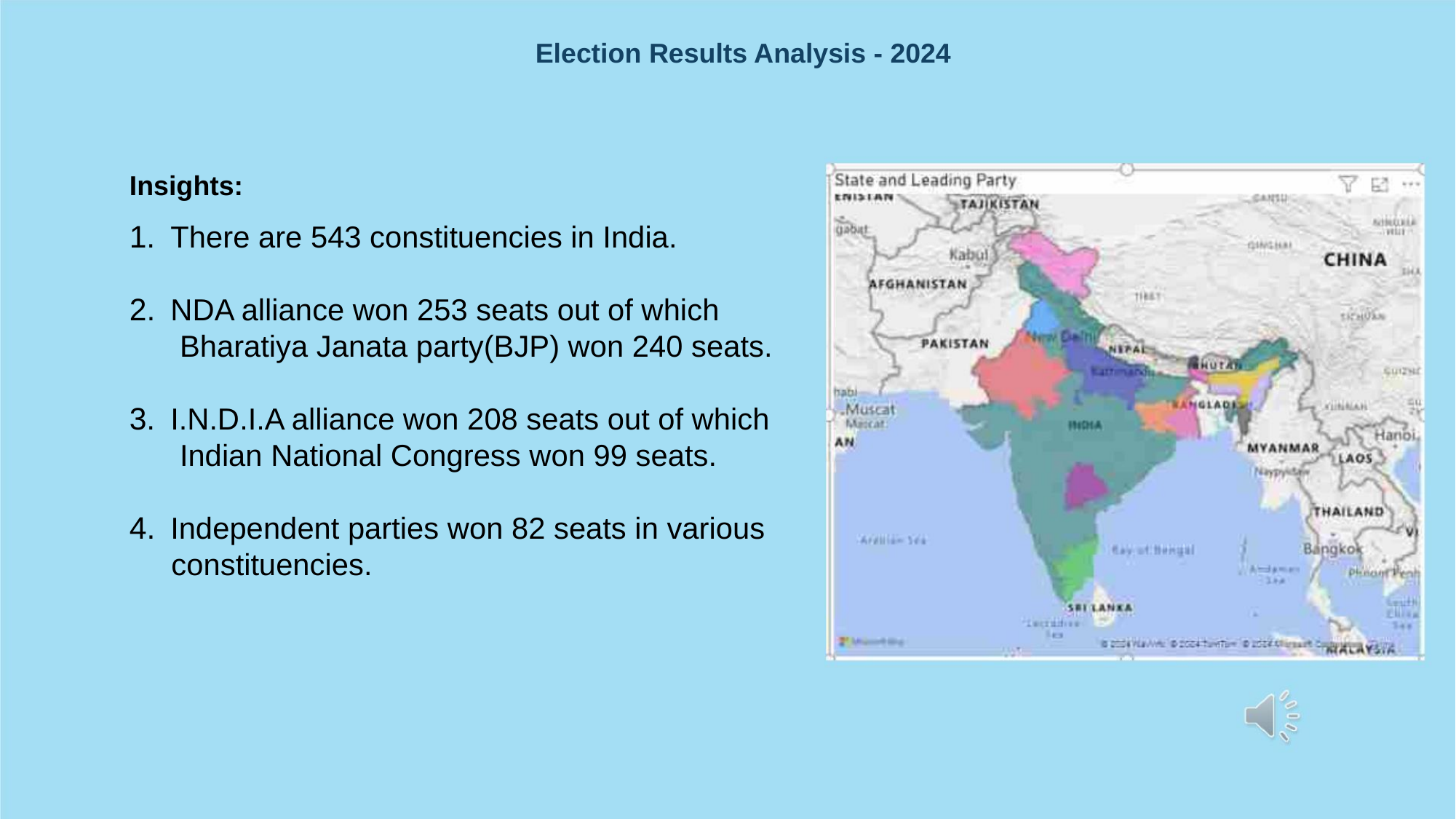

Election Results Analysis - 2024
Insights:
1. There are 543 constituencies in India.
2. NDA alliance won 253 seats out of which
Bharatiya Janata party(BJP) won 240 seats.
3. I.N.D.I.A alliance won 208 seats out of which
Indian National Congress won 99 seats.
4. Independent parties won 82 seats in various
constituencies.